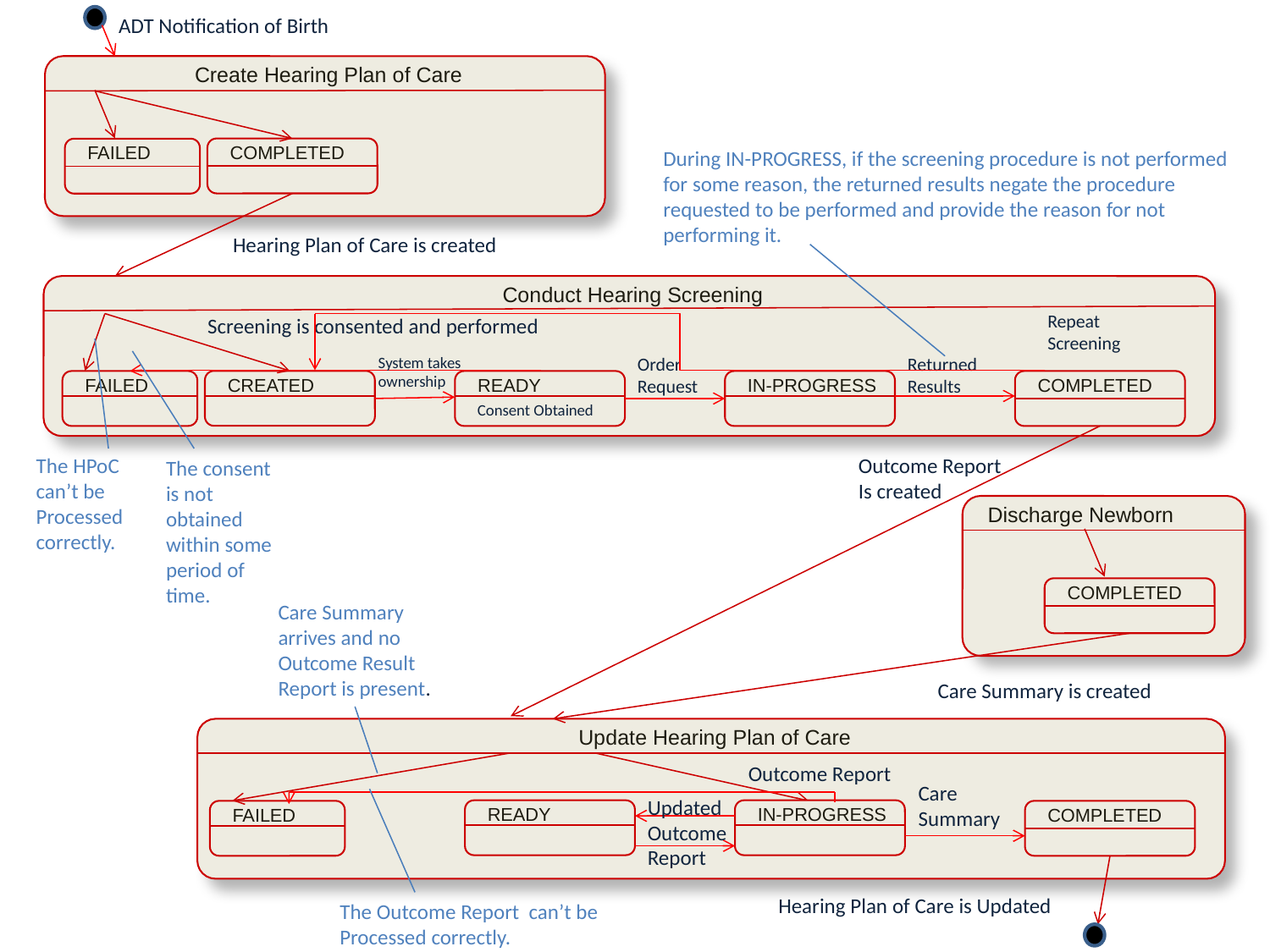

ADT Notification of Birth

Create Hearing Plan of Care
COMPLETED
FAILED
During IN-PROGRESS, if the screening procedure is not performed for some reason, the returned results negate the procedure requested to be performed and provide the reason for not performing it.
Hearing Plan of Care is created
Conduct Hearing Screening
Repeat
Screening
Screening is consented and performed
System takes
ownership
Order Request
Returned
Results
CREATED
FAILED
READY
IN-PROGRESS
COMPLETED
Consent Obtained
The HPoC can’t be
Processed correctly.
Outcome Report
Is created
The consent is not obtained within some period of time.
Discharge Newborn
COMPLETED
Care Summary arrives and no Outcome Result
Report is present.
Care Summary is created
Update Hearing Plan of Care
Outcome Report
Care
Summary
Updated
Outcome
Report
READY
IN-PROGRESS
FAILED
COMPLETED
TBR meeting
Hearing Plan of Care is Updated
The Outcome Report  can’t be
Processed correctly.